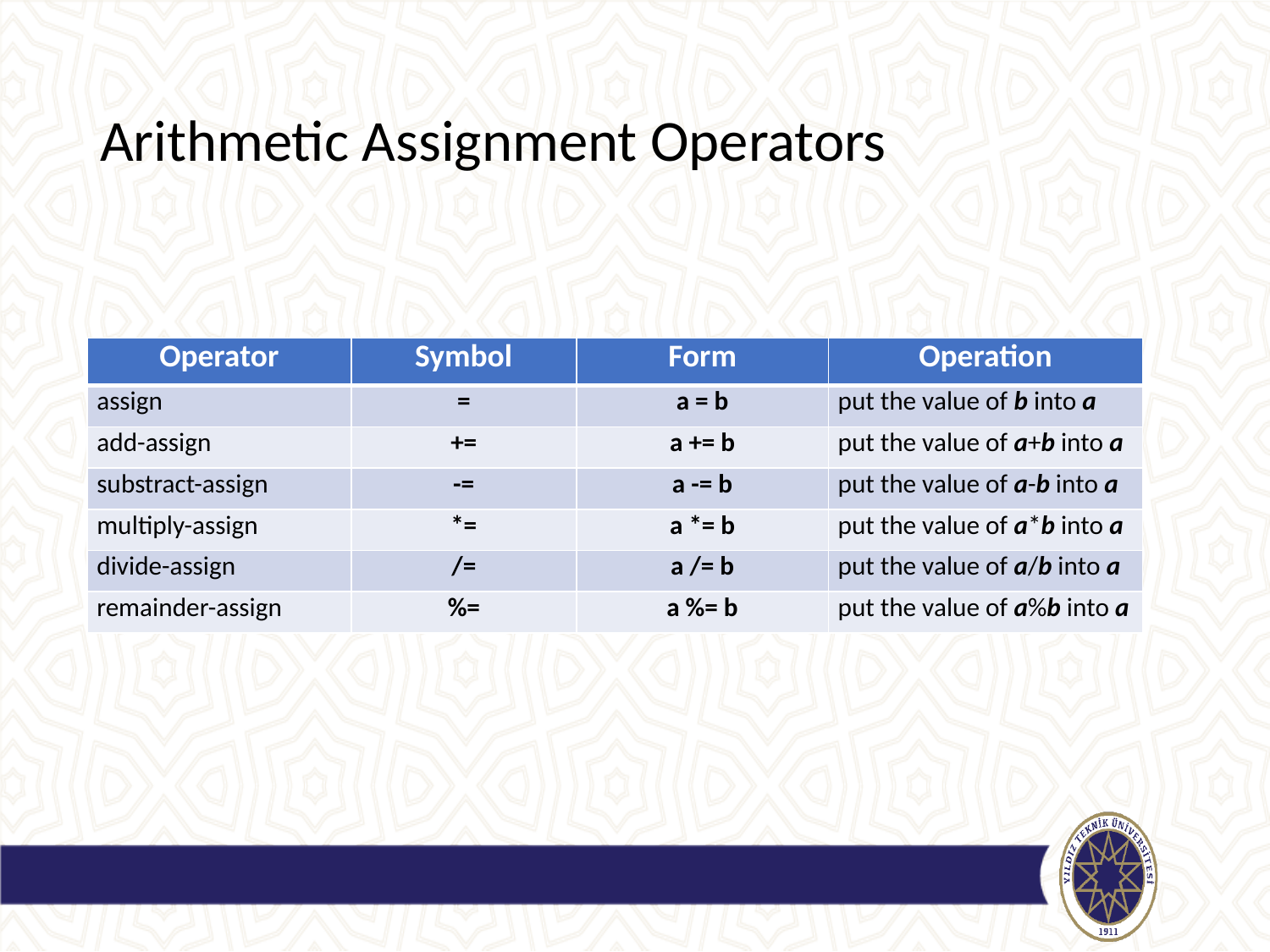

# Arithmetic Assignment Operators
| Operator | Symbol | Form | Operation |
| --- | --- | --- | --- |
| assign | = | a = b | put the value of b into a |
| add-assign | += | a += b | put the value of a+b into a |
| substract-assign | -= | a -= b | put the value of a-b into a |
| multiply-assign | \*= | a \*= b | put the value of a\*b into a |
| divide-assign | /= | a /= b | put the value of a/b into a |
| remainder-assign | %= | a %= b | put the value of a%b into a |